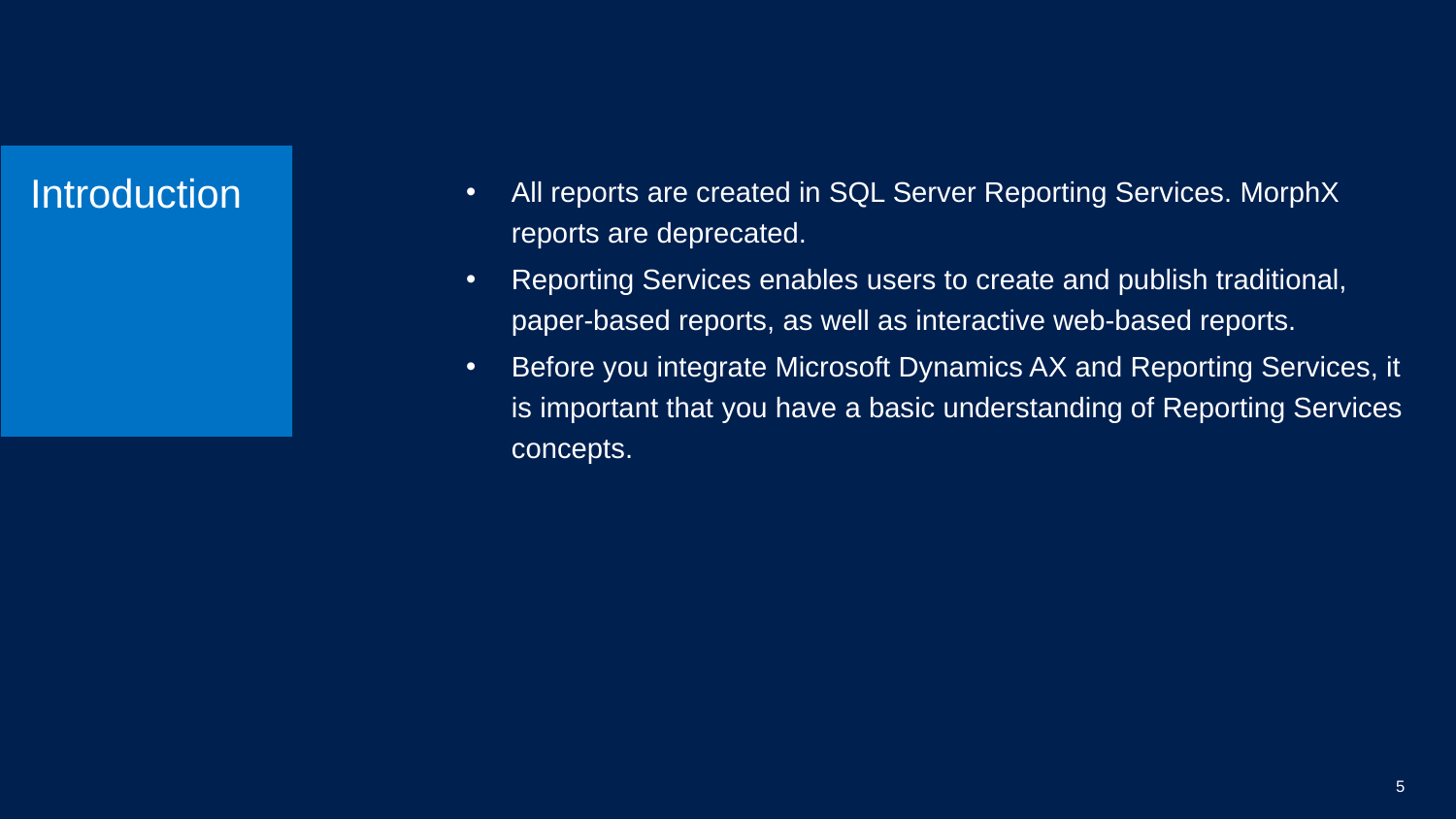

# Introduction
All reports are created in SQL Server Reporting Services. MorphX reports are deprecated.
Reporting Services enables users to create and publish traditional, paper-based reports, as well as interactive web-based reports.
Before you integrate Microsoft Dynamics AX and Reporting Services, it is important that you have a basic understanding of Reporting Services concepts.

5